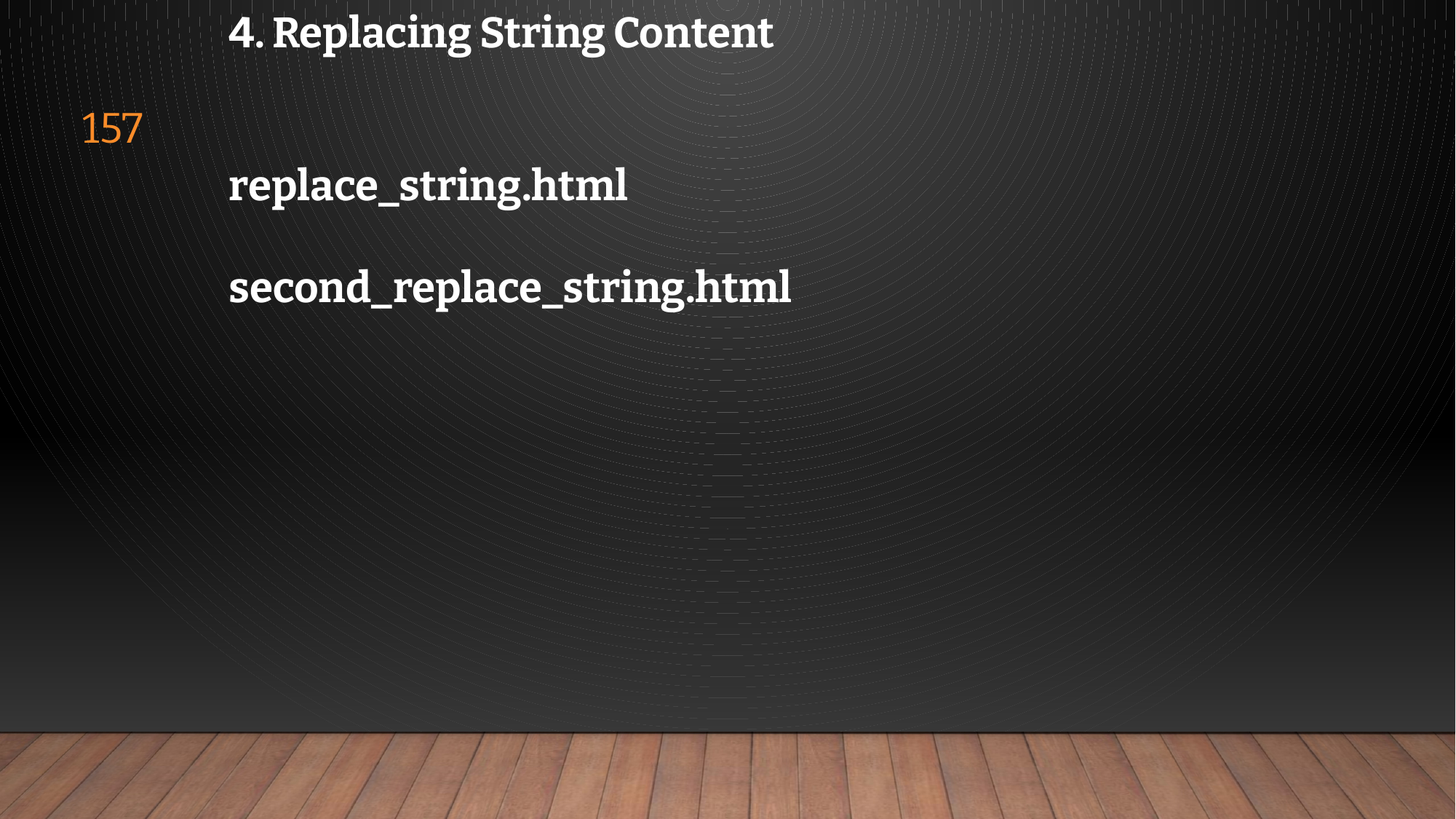

4. Replacing String Content

replace_string.html

second_replace_string.html
157